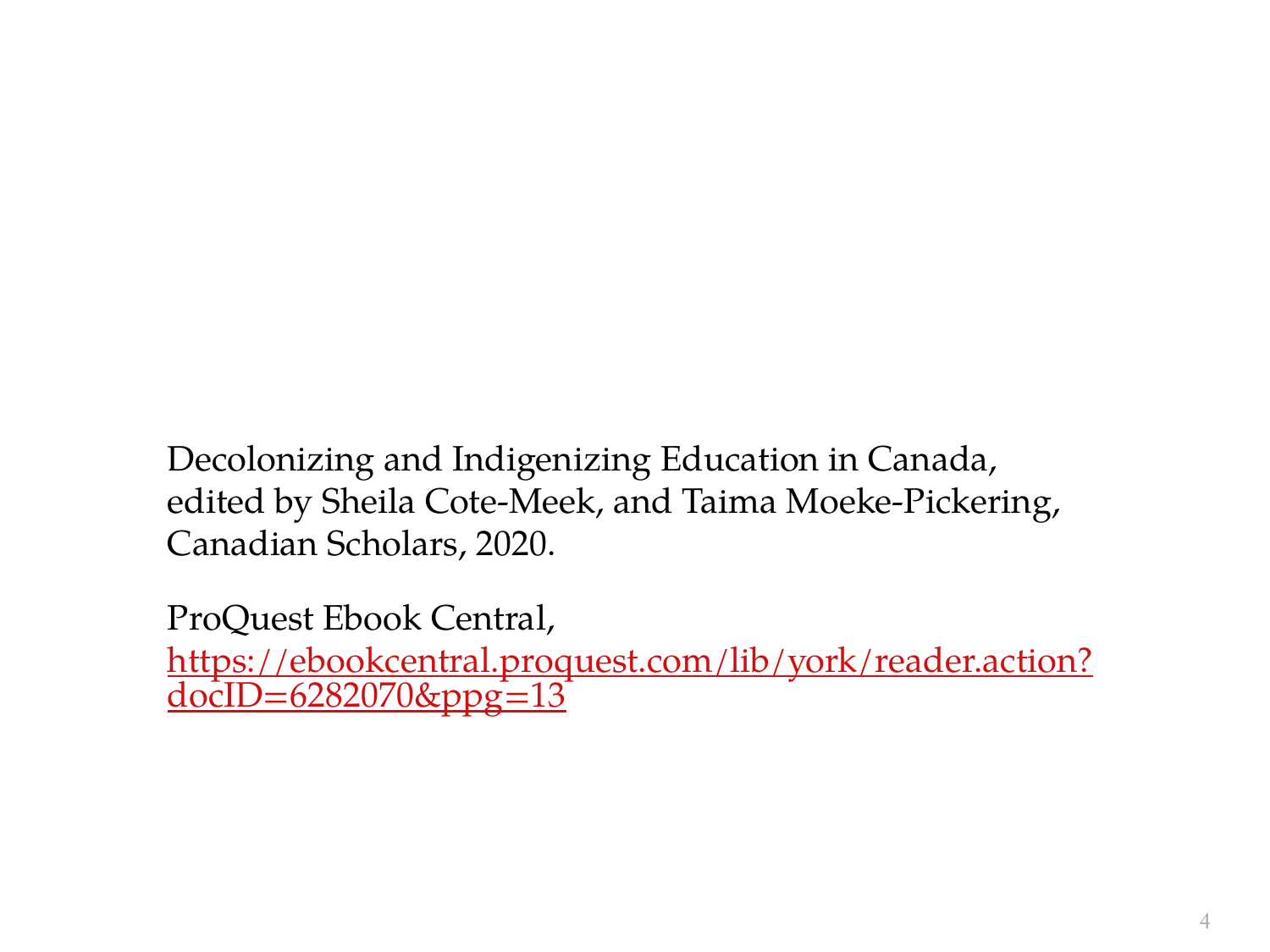

#

Decolonizing and Indigenizing Education in Canada, edited by Sheila Cote-Meek, and Taima Moeke-Pickering, Canadian Scholars, 2020.
ProQuest Ebook Central, https://ebookcentral.proquest.com/lib/york/reader.action?docID=6282070&ppg=13

4